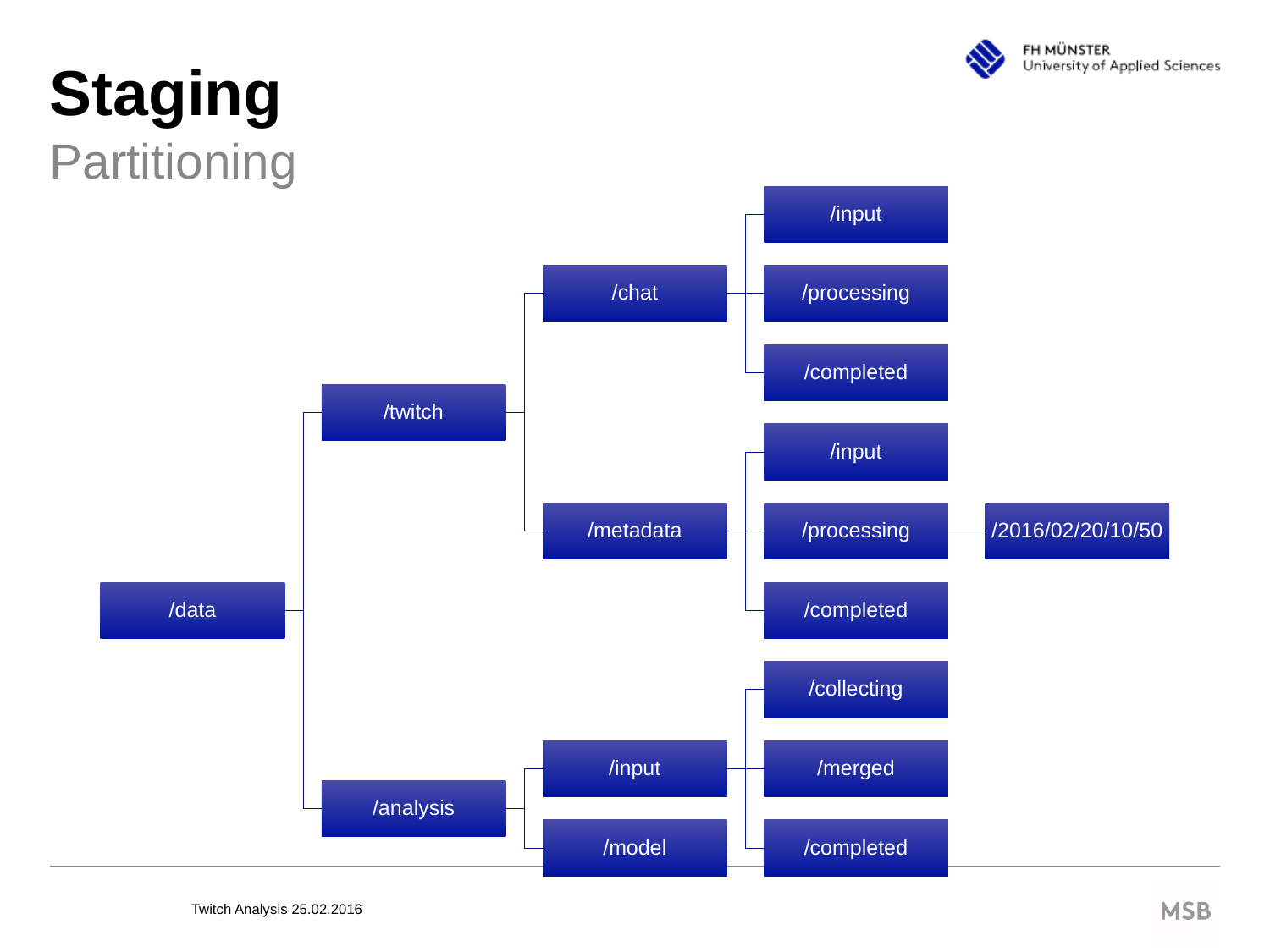

# Staging
Partitioning
/data
/twitch
/chat
/input
/processing
/completed
/metadata
/input
/processing
/2016/02/20/10/50
/completed
/analysis
/input
/collecting
/merged
/completed
/model

Twitch Analysis 25.02.2016